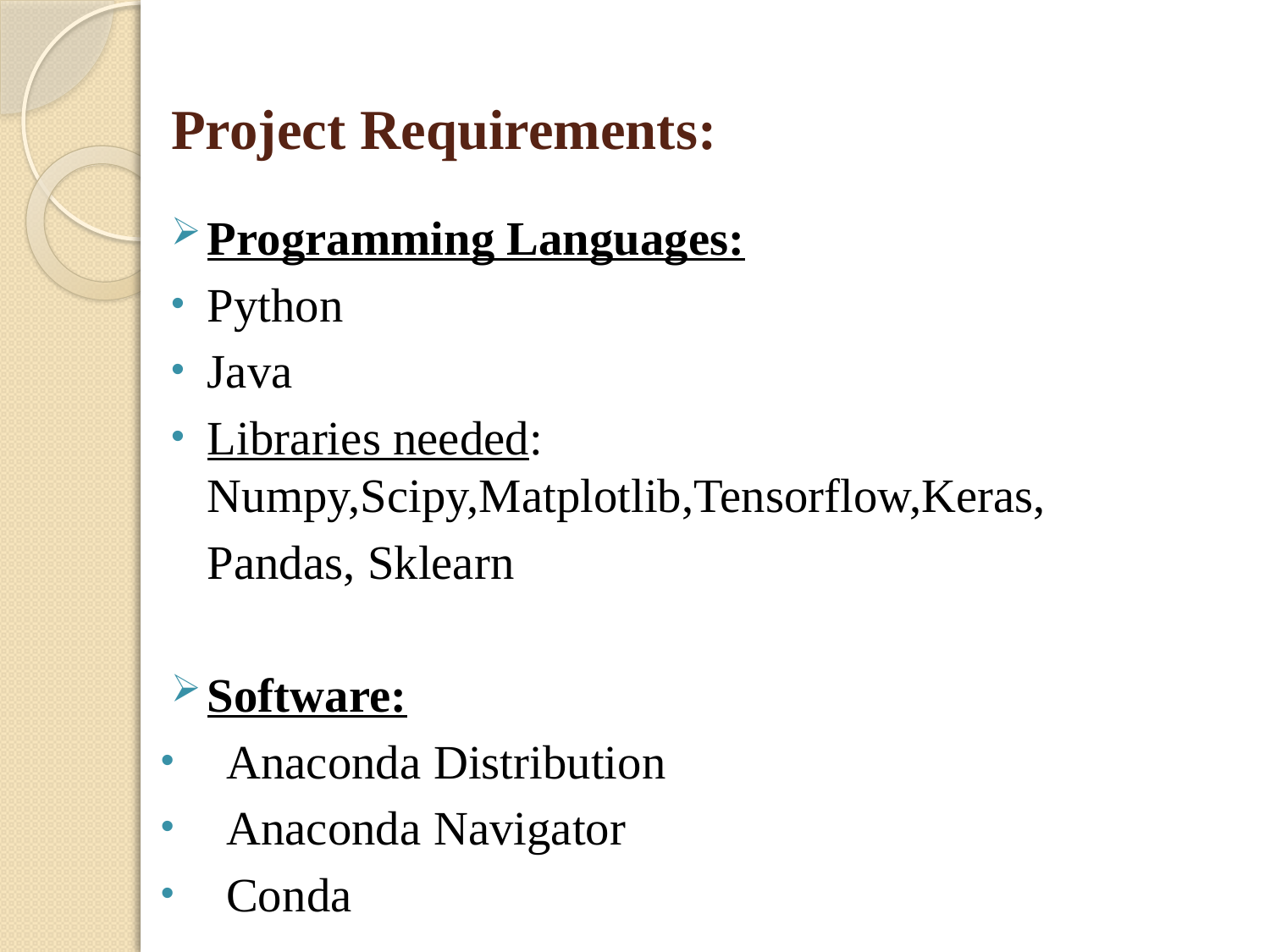

# Project Requirements:
Programming Languages:
Python
Java
Libraries needed: Numpy,Scipy,Matplotlib,Tensorflow,Keras,
	Pandas, Sklearn

Software:
Anaconda Distribution
Anaconda Navigator
Conda